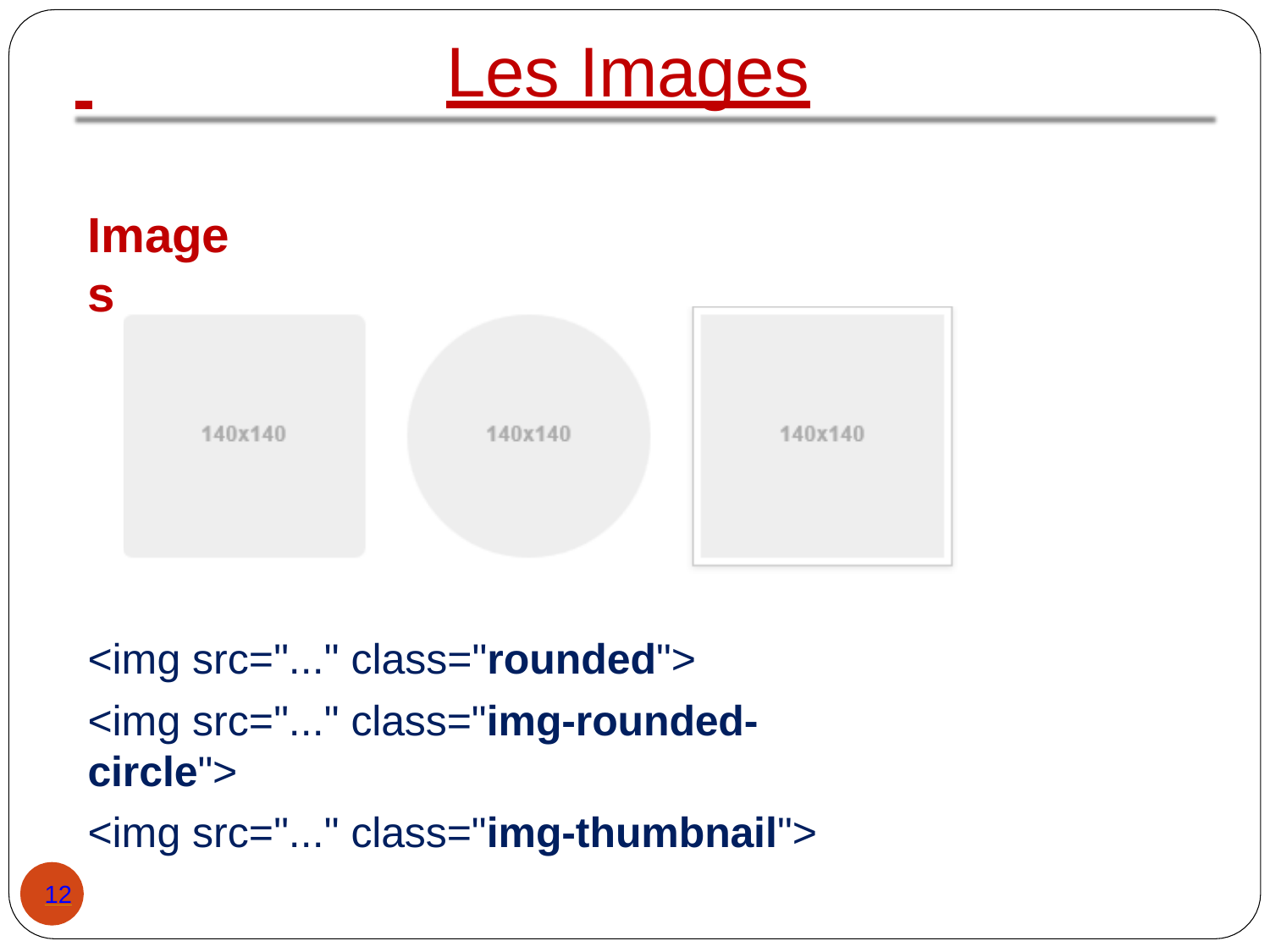

# Les Images

Images

<img src="..." class="rounded">
<img src="..." class="img-rounded-circle">
<img src="..." class="img-thumbnail">

12